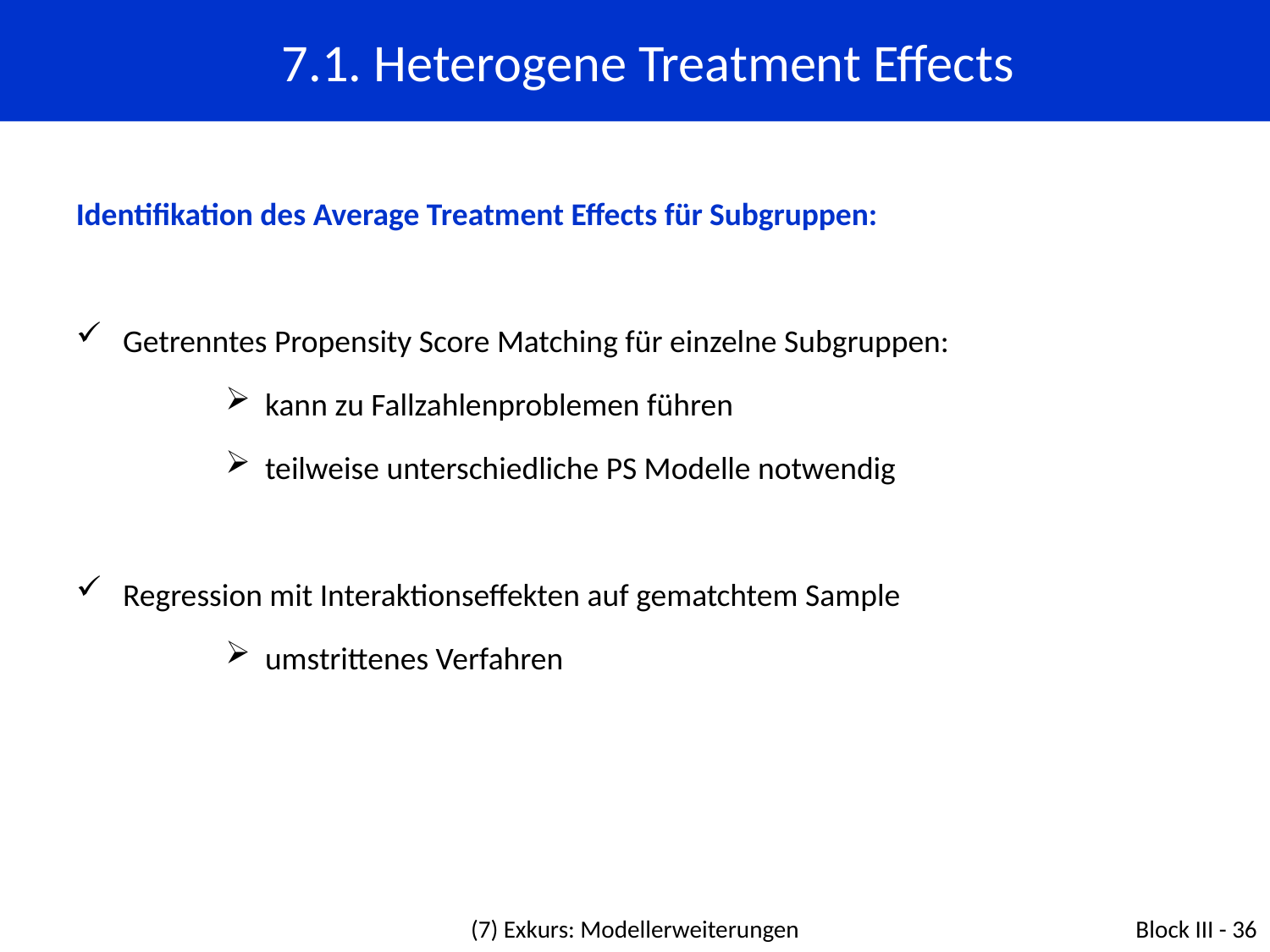

7.1. Heterogene Treatment Effects
Identifikation des Average Treatment Effects für Subgruppen:

 Getrenntes Propensity Score Matching für einzelne Subgruppen:
kann zu Fallzahlenproblemen führen
teilweise unterschiedliche PS Modelle notwendig

 Regression mit Interaktionseffekten auf gematchtem Sample
umstrittenes Verfahren

(7) Exkurs: Modellerweiterungen
Block III - 36